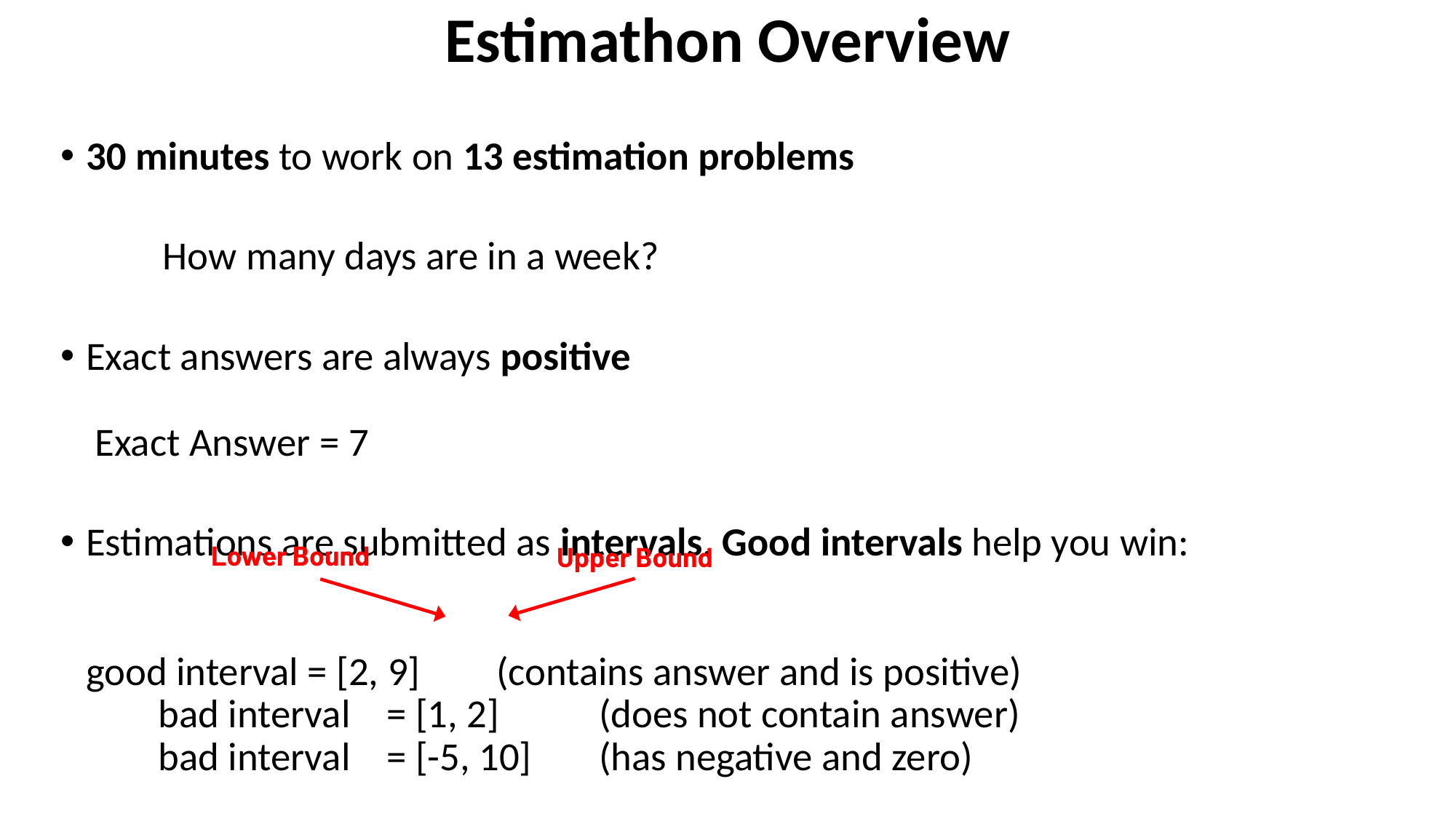

# Estimathon Overview
30 minutes to work on 13 estimation problems
	How many days are in a week?
Exact answers are always positive
	 Exact Answer = 7
Estimations are submitted as intervals. Good intervals help you win:
	good interval = [2, 9]		(contains answer and is positive)
        bad interval    = [1, 2]		(does not contain answer)
        bad interval    = [-5, 10]		(has negative and zero)
Lower Bound
Upper Bound